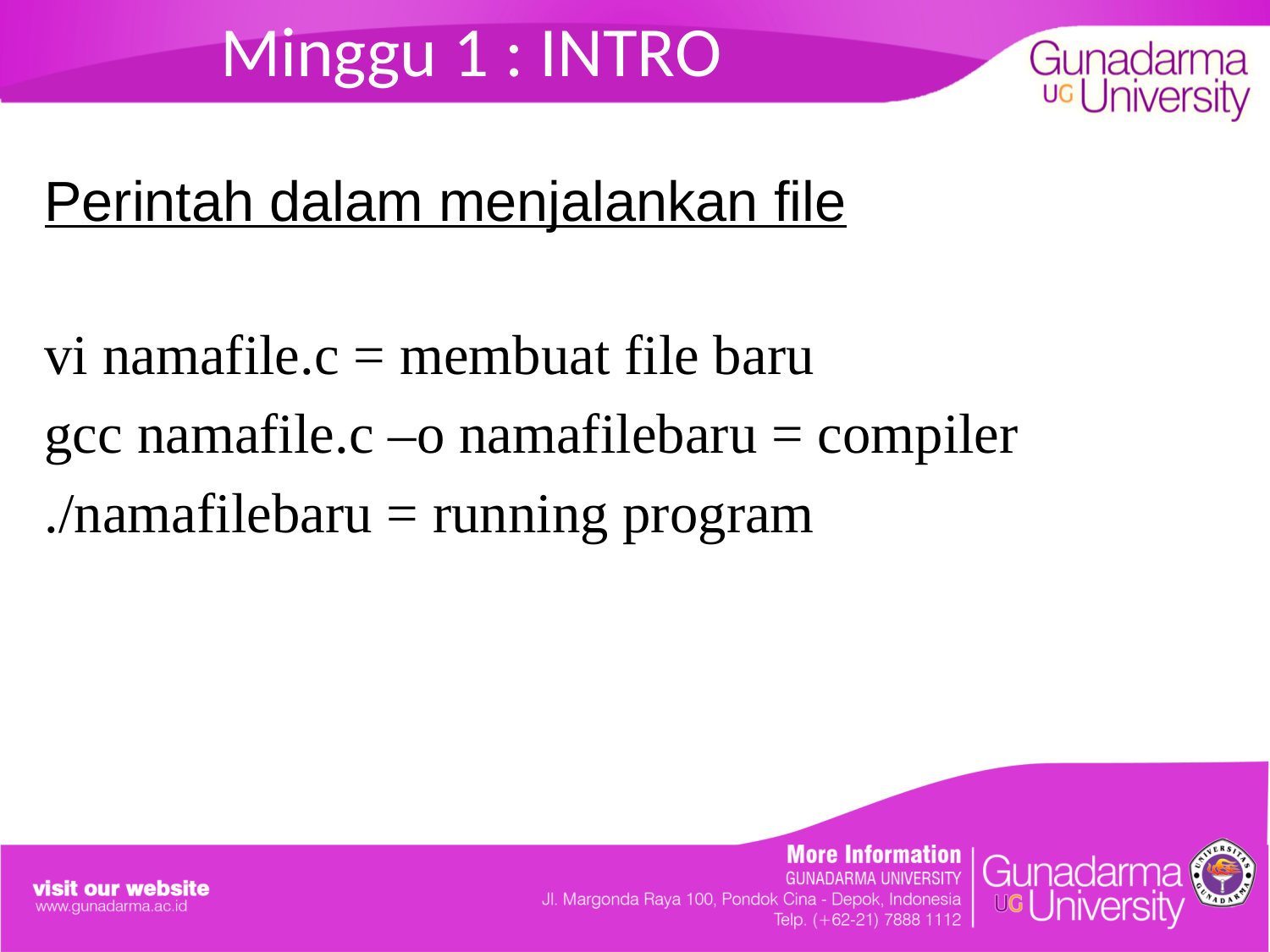

# Minggu 1 : INTRO
Perintah dalam menjalankan file

vi namafile.c = membuat file baru
gcc namafile.c –o namafilebaru = compiler
./namafilebaru = running program